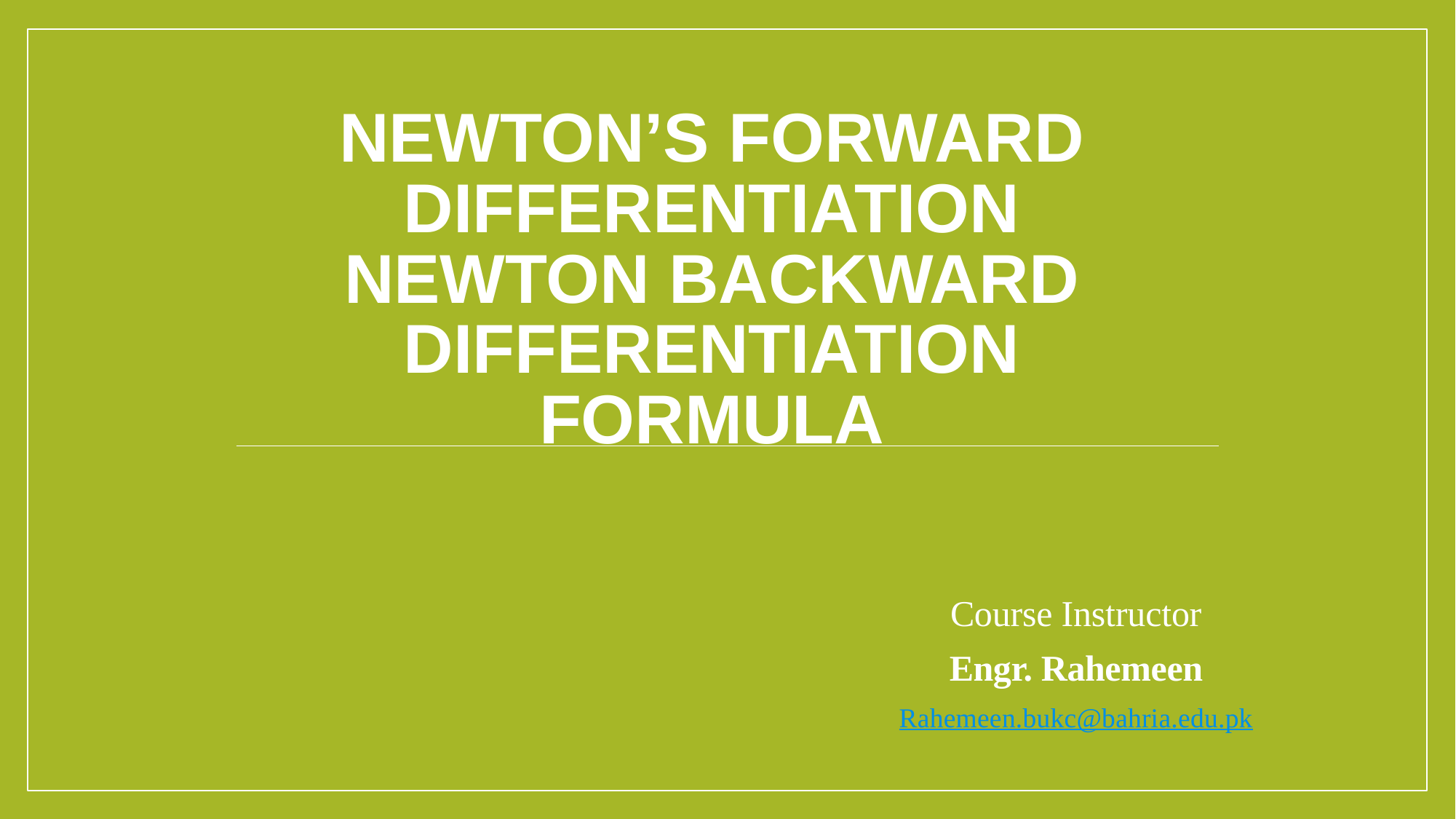

# Newton’s Forward differentiation newton backward differentiation Formula
Course Instructor
Engr. Rahemeen
Rahemeen.bukc@bahria.edu.pk